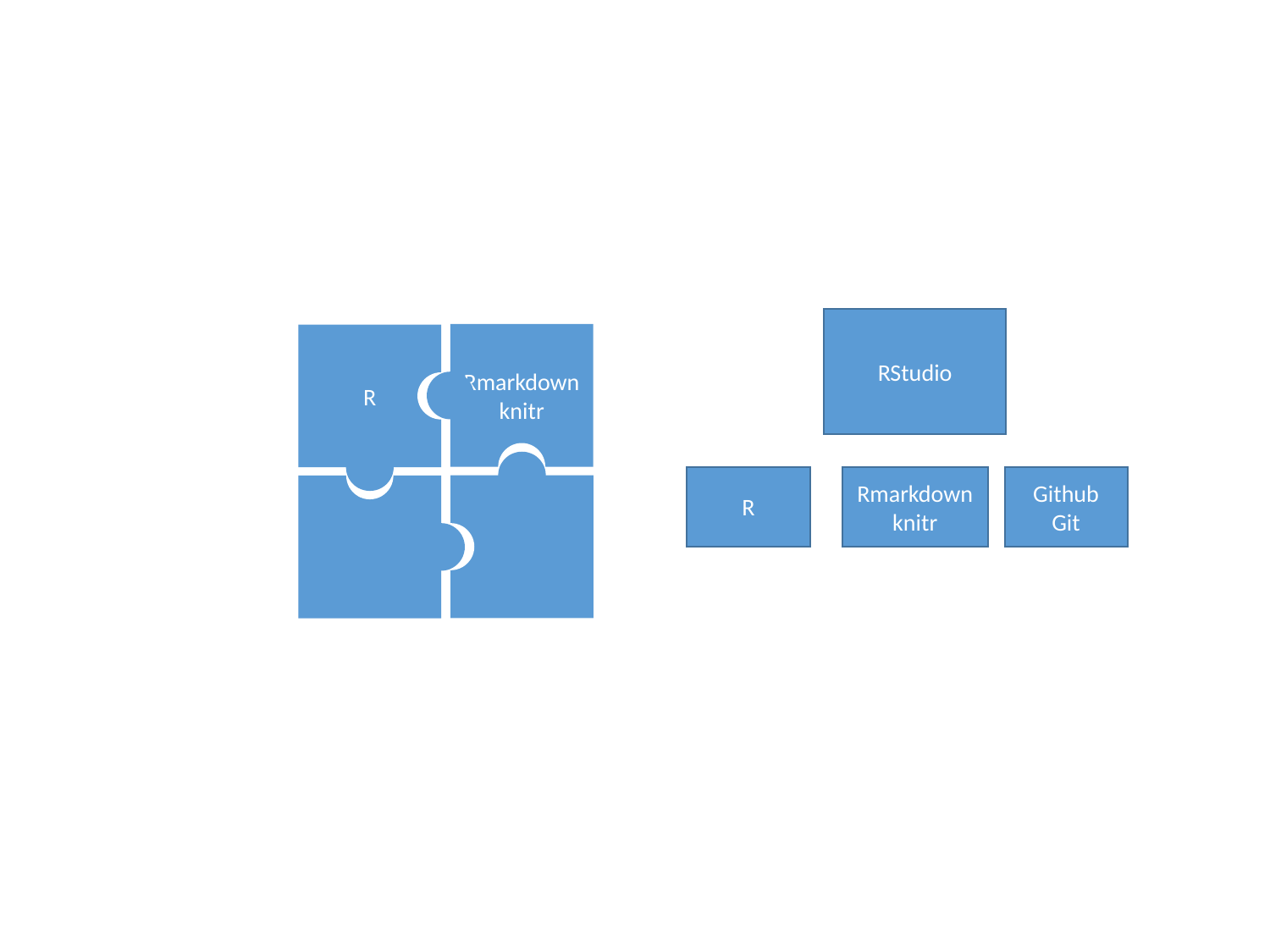

RStudio
Rmarkdown
knitr

R

R
Rmarkdown
knitr
Github
Git